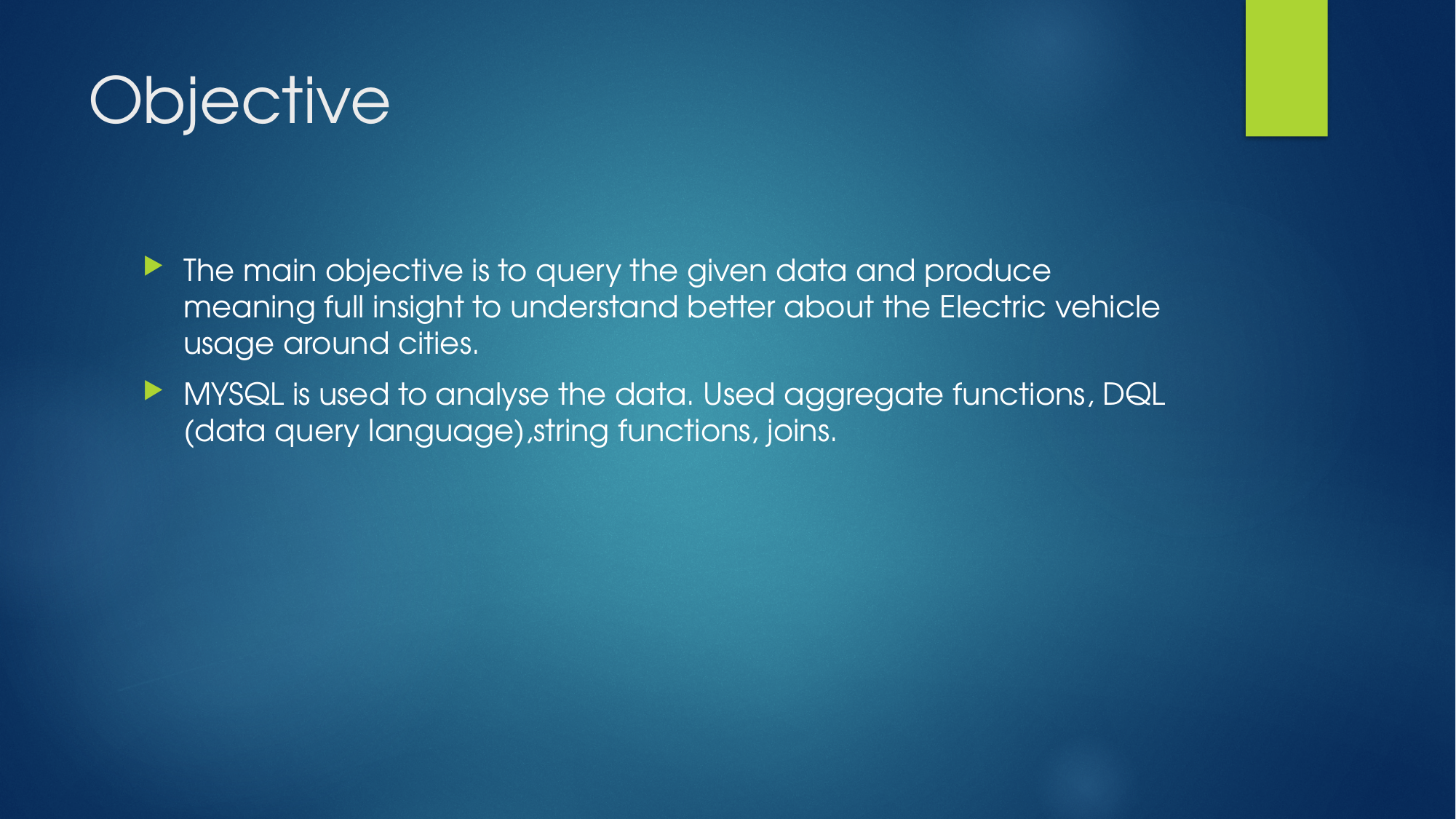

# Objective
The main objective is to query the given data and produce meaning full insight to understand better about the Electric vehicle usage around cities.
MYSQL is used to analyse the data. Used aggregate functions, DQL (data query language),string functions, joins.